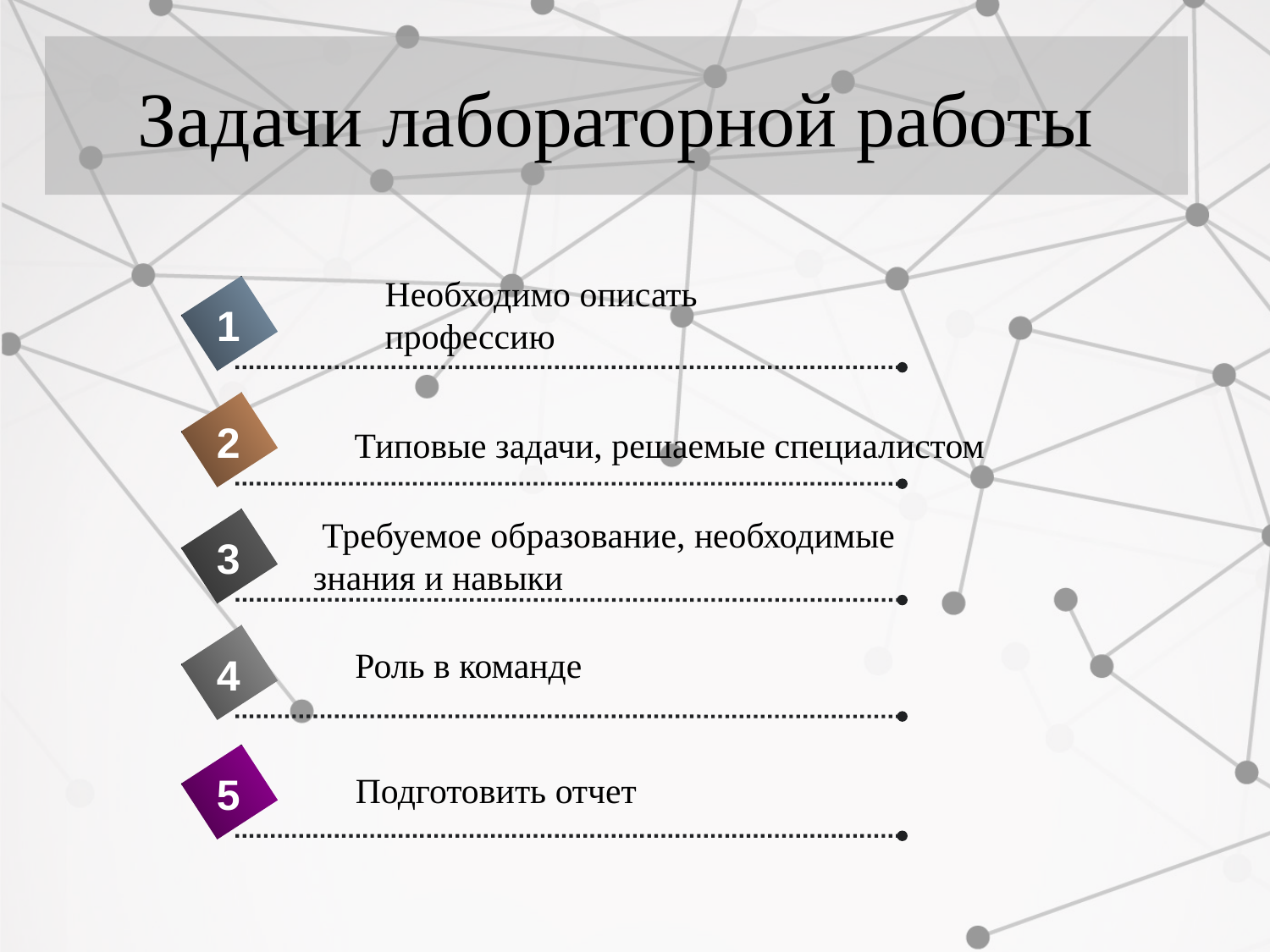

Задачи лабораторной работы
#
Необходимо описать профессию

1

2
Типовые задачи, решаемые специалистом

 Требуемое образование, необходимые знания и навыки

3

Роль в команде

4

5
Подготовить отчет